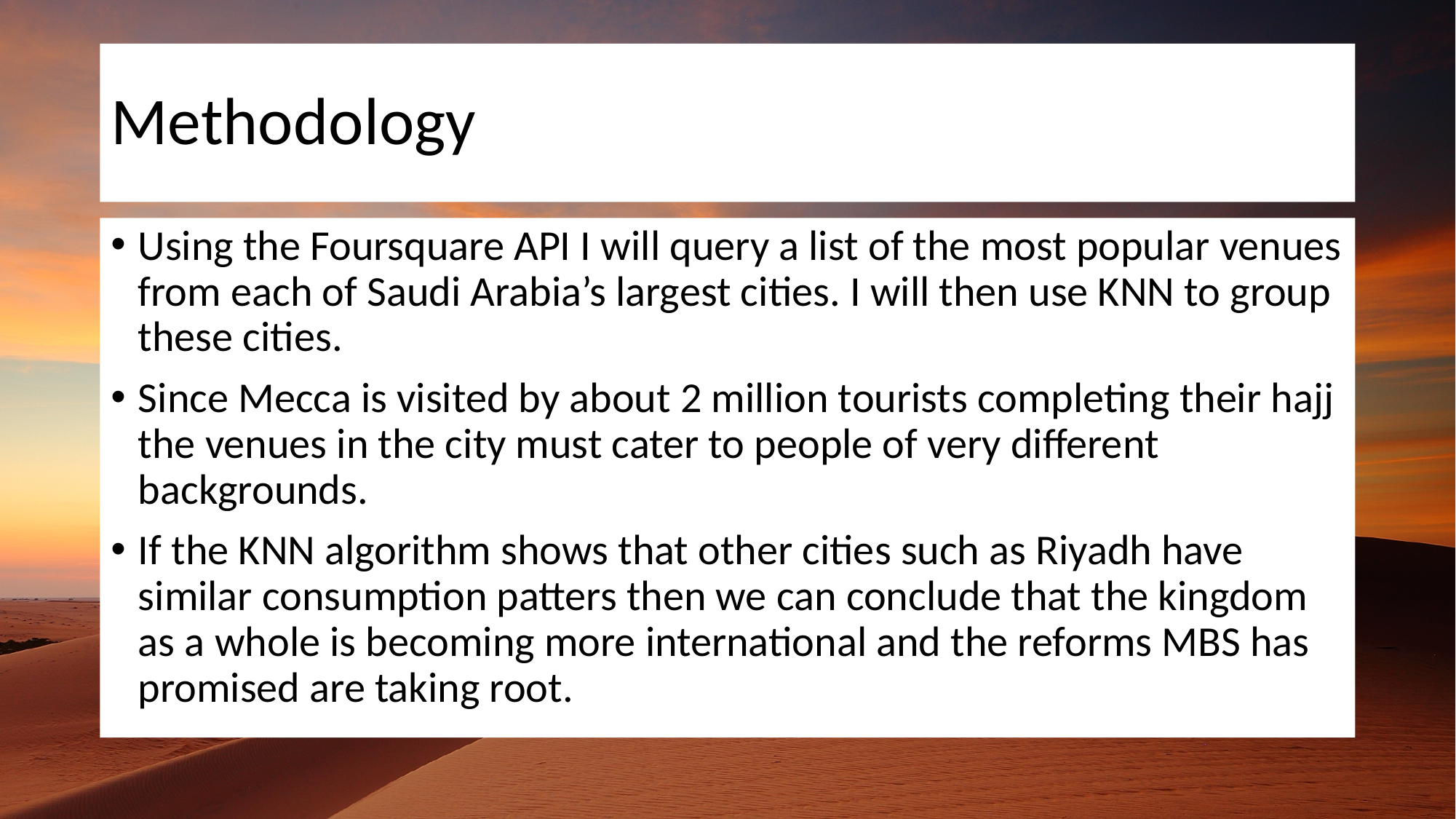

# Methodology
Using the Foursquare API I will query a list of the most popular venues from each of Saudi Arabia’s largest cities. I will then use KNN to group these cities.
Since Mecca is visited by about 2 million tourists completing their hajj the venues in the city must cater to people of very different backgrounds.
If the KNN algorithm shows that other cities such as Riyadh have similar consumption patters then we can conclude that the kingdom as a whole is becoming more international and the reforms MBS has promised are taking root.